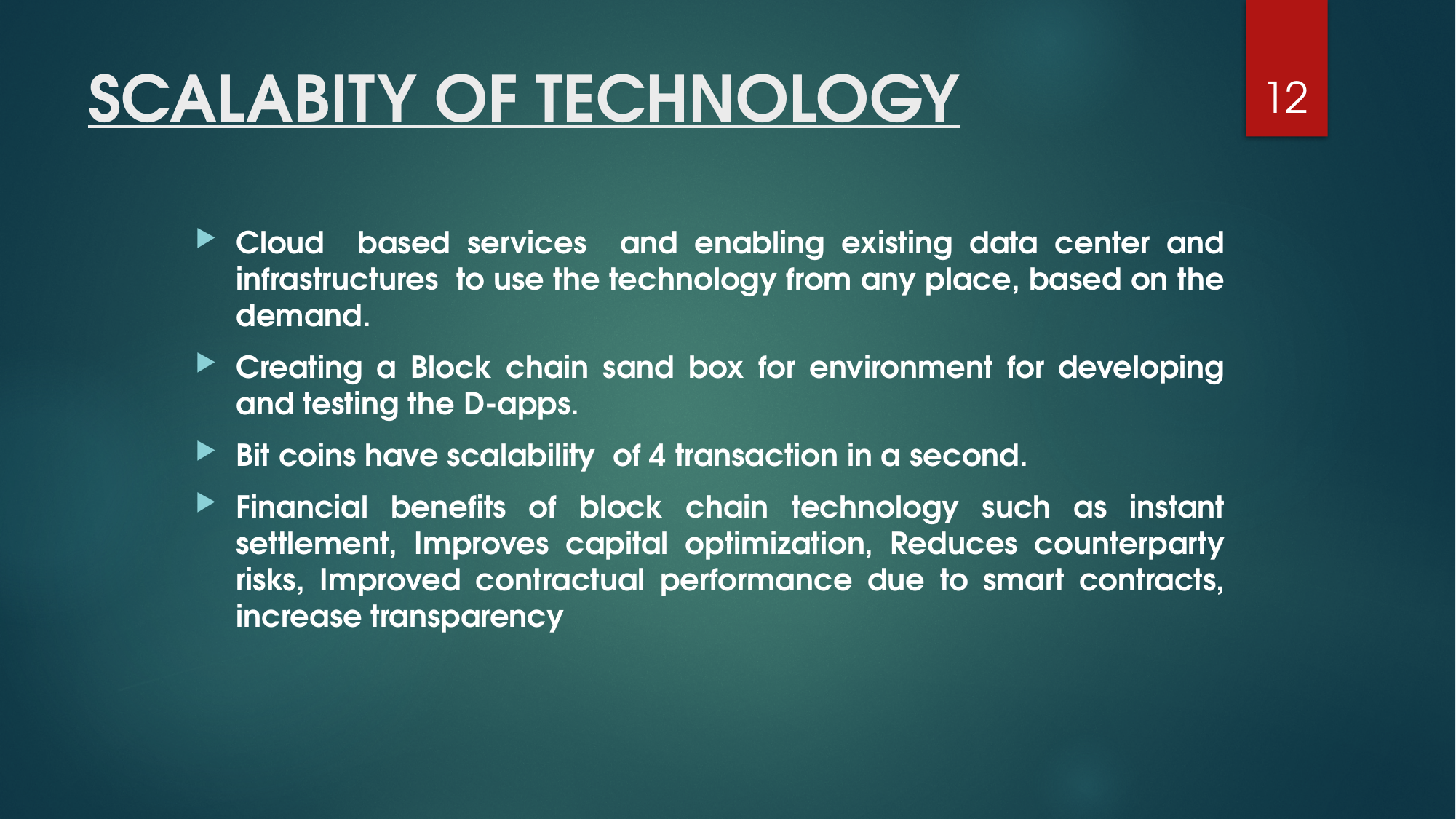

12
# SCALABITY OF TECHNOLOGY
Cloud  based services  and enabling existing data center and infrastructures  to use the technology from any place, based on the demand.
Creating a Block chain sand box for environment for developing and testing the D-apps.
Bit coins have scalability  of 4 transaction in a second.
Financial benefits of block chain technology such as instant settlement, Improves capital optimization, Reduces counterparty risks, Improved contractual performance due to smart contracts, increase transparency